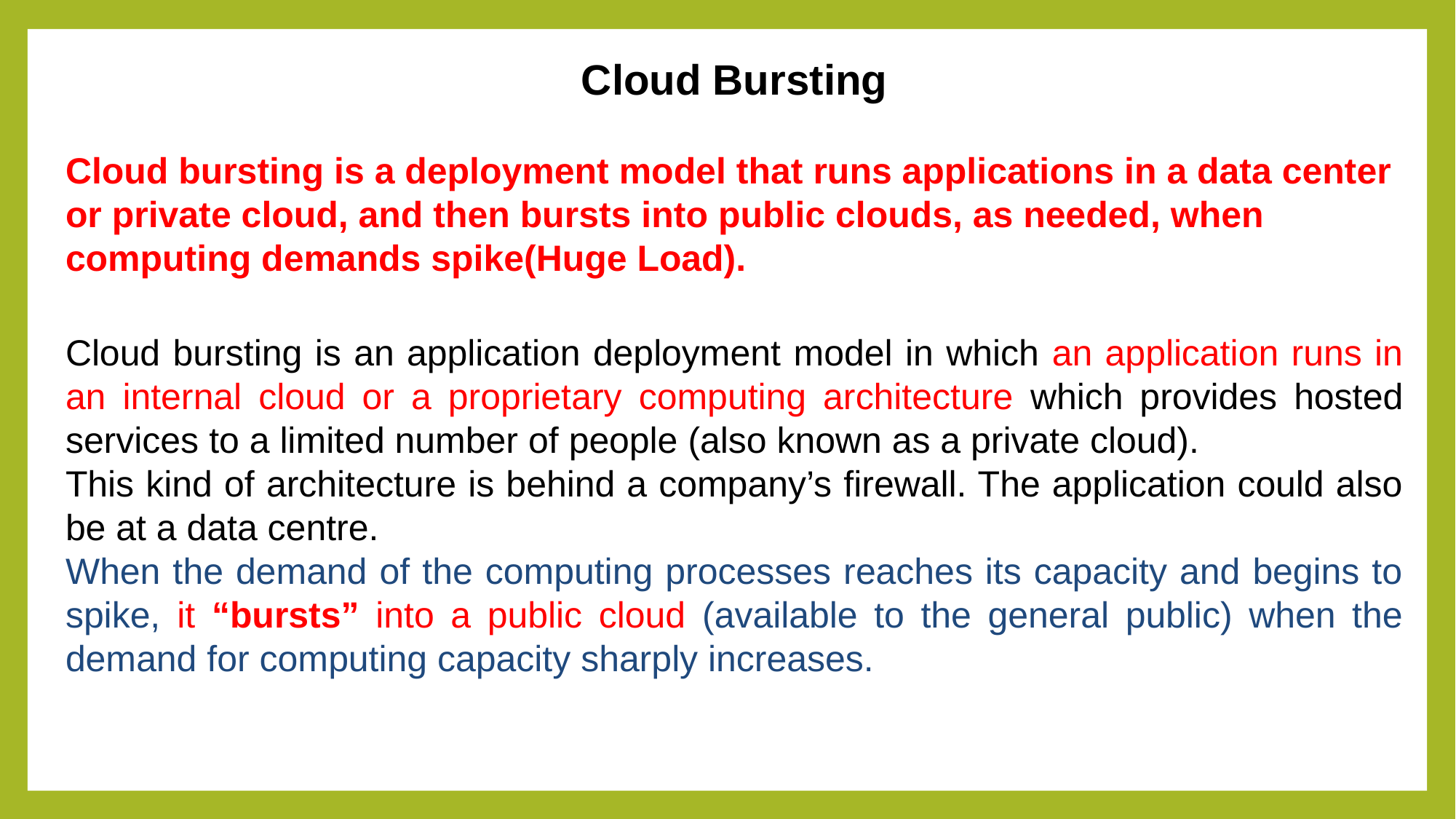

Cloud Bursting

Cloud bursting is a deployment model that runs applications in a data center or private cloud, and then bursts into public clouds, as needed, when computing demands spike(Huge Load).

Cloud bursting is an application deployment model in which an application runs in an internal cloud or a proprietary computing architecture which provides hosted services to a limited number of people (also known as a private cloud).
This kind of architecture is behind a company’s firewall. The application could also be at a data centre.
When the demand of the computing processes reaches its capacity and begins to spike, it “bursts” into a public cloud (available to the general public) when the demand for computing capacity sharply increases.